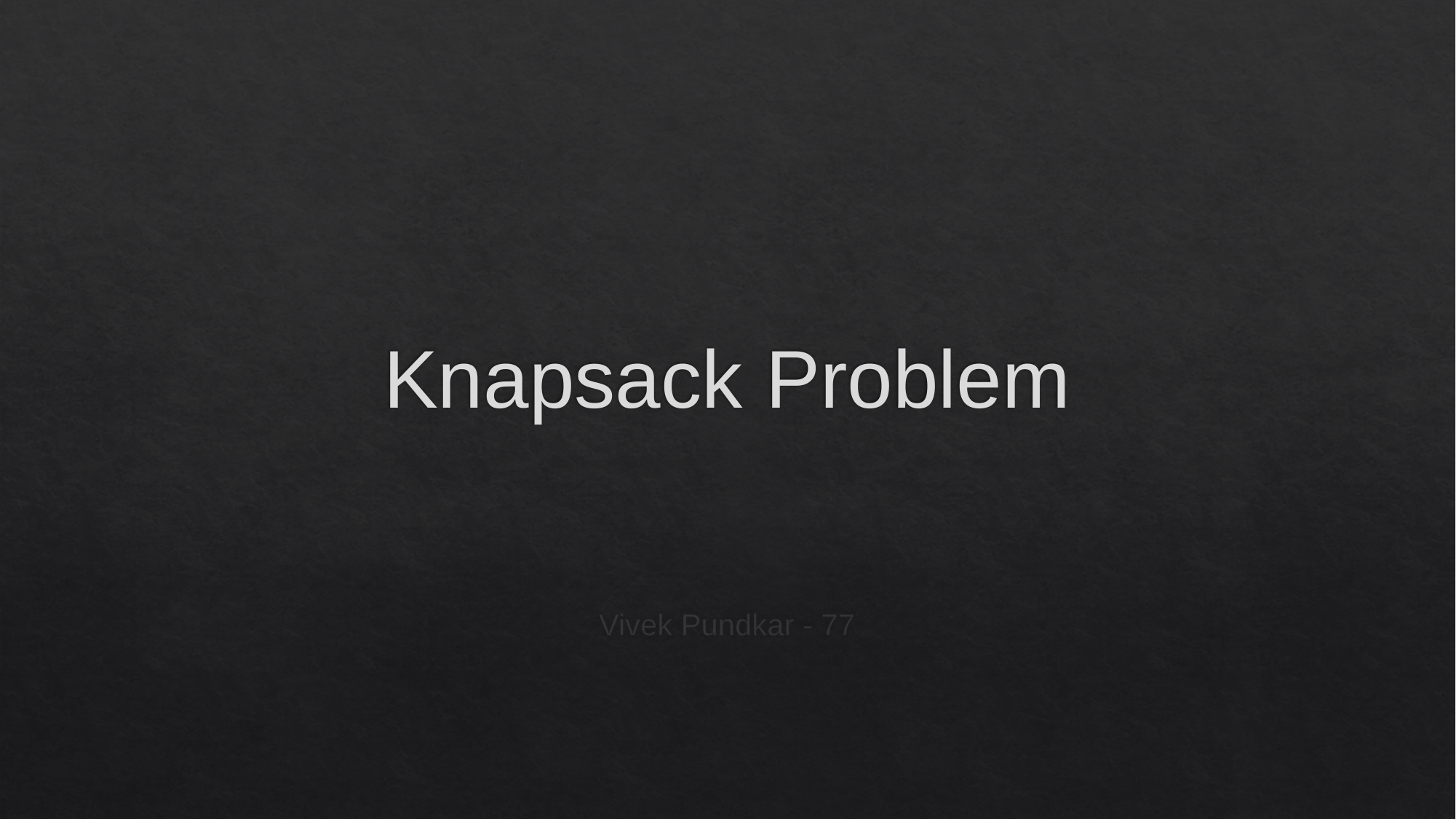

# Knapsack Problem
Vivek Pundkar - 77